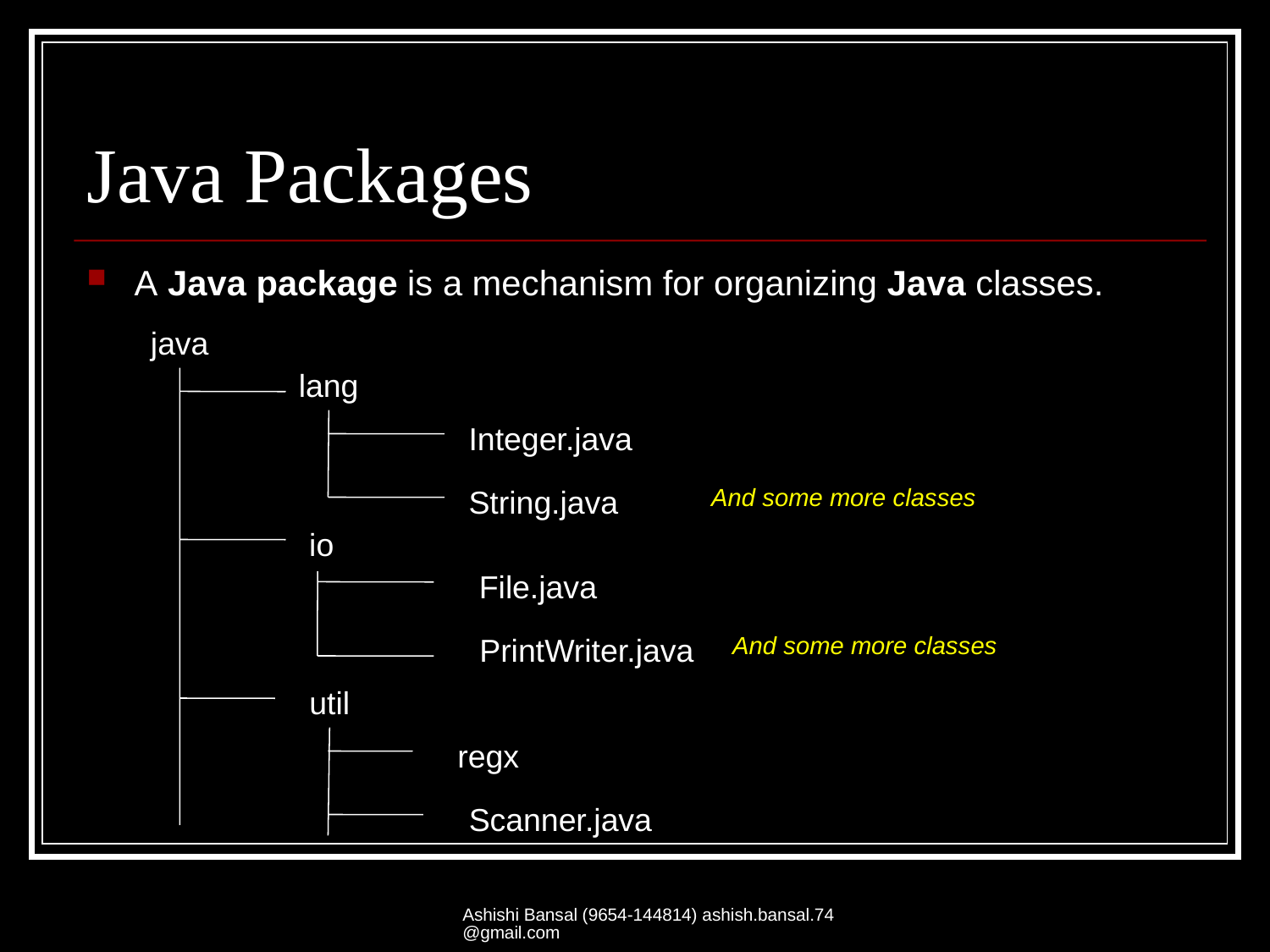

# Java Packages
A Java package is a mechanism for organizing Java classes.
java
lang
Integer.java
String.java
And some more classes
io
File.java
PrintWriter.java
And some more classes
util
regx
Scanner.java
Ashishi Bansal (9654-144814) ashish.bansal.74@gmail.com